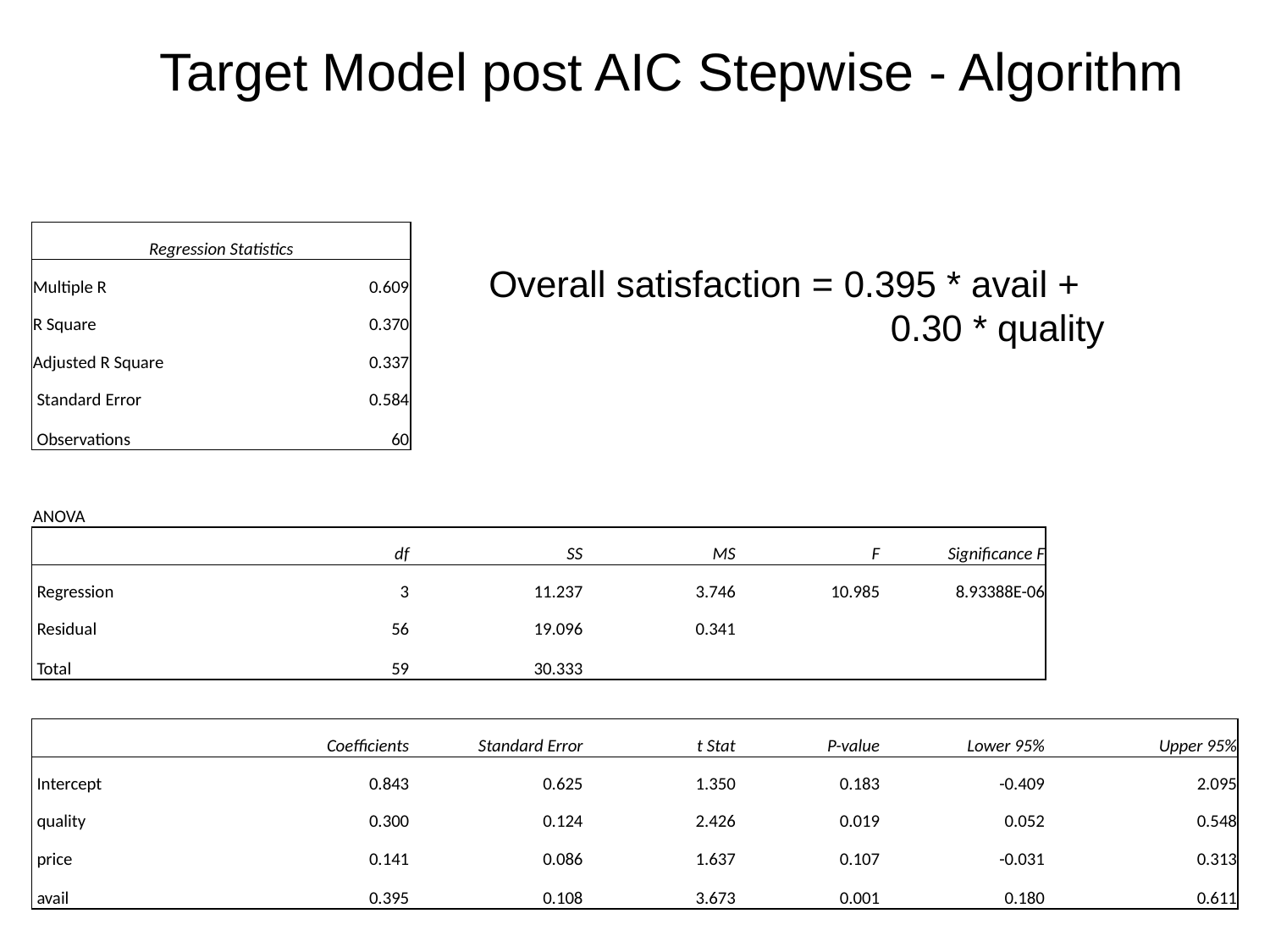

# Target Model post AIC Stepwise - Algorithm
| Regression Statistics |  |  |  |  |  |  |
| --- | --- | --- | --- | --- | --- | --- |
| Multiple R | 0.609 |  |  |  |  |  |
| R Square | 0.370 |  |  |  |  |  |
| Adjusted R Square | 0.337 |  |  |  |  |  |
| Standard Error | 0.584 |  |  |  |  |  |
| Observations | 60 |  |  |  |  |  |
|  |  |  |  |  |  |  |
| ANOVA |  |  |  |  |  |  |
|  | df | SS | MS | F | Significance F |  |
| Regression | 3 | 11.237 | 3.746 | 10.985 | 8.93388E-06 |  |
| Residual | 56 | 19.096 | 0.341 |  |  |  |
| Total | 59 | 30.333 |  |  |  |  |
|  |  |  |  |  |  |  |
|  | Coefficients | Standard Error | t Stat | P-value | Lower 95% | Upper 95% |
| Intercept | 0.843 | 0.625 | 1.350 | 0.183 | -0.409 | 2.095 |
| quality | 0.300 | 0.124 | 2.426 | 0.019 | 0.052 | 0.548 |
| price | 0.141 | 0.086 | 1.637 | 0.107 | -0.031 | 0.313 |
| avail | 0.395 | 0.108 | 3.673 | 0.001 | 0.180 | 0.611 |
Overall satisfaction = 0.395 * avail +
 		      	  0.30 * quality